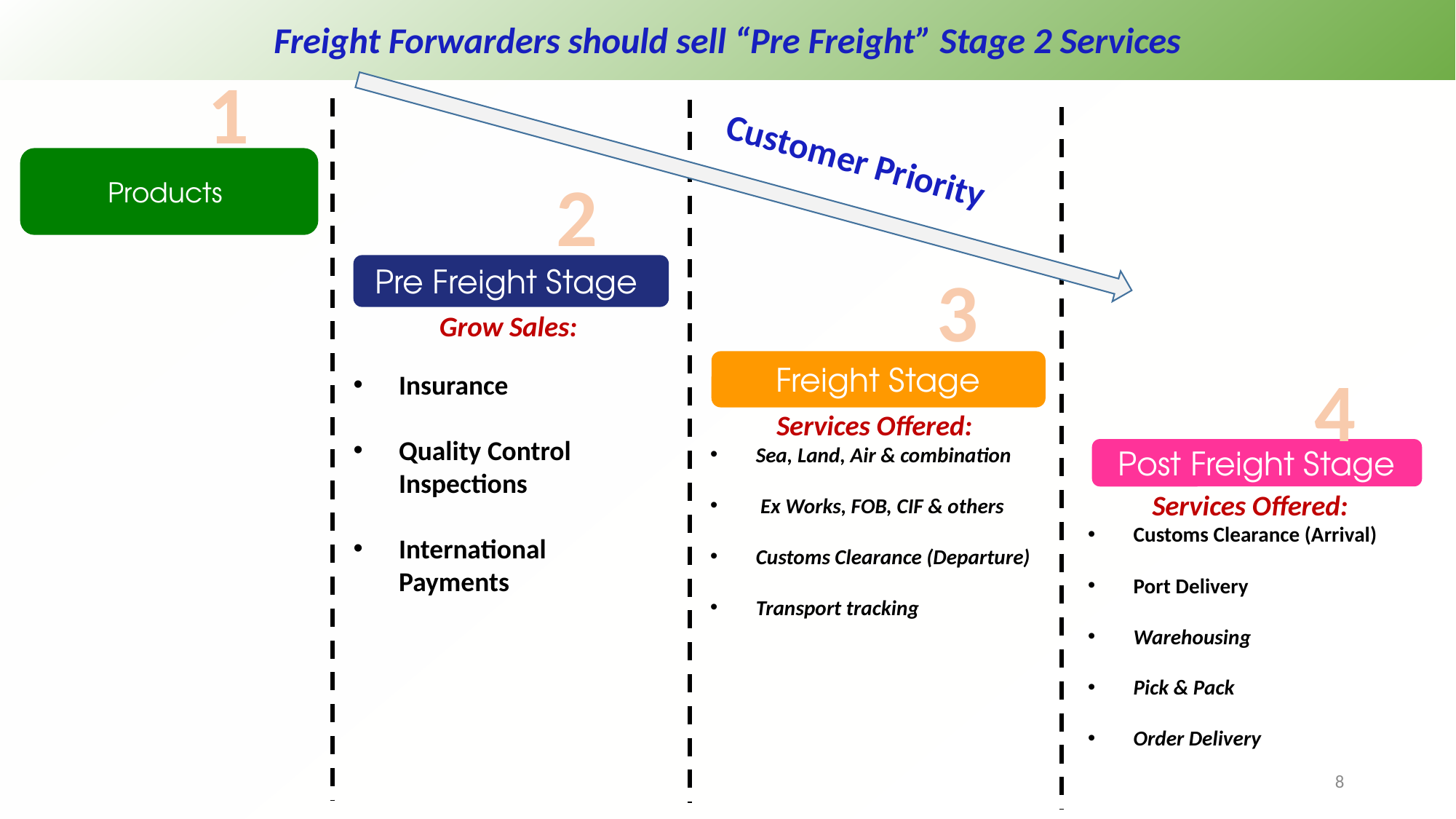

Freight Forwarders should sell “Pre Freight” Stage 2 Services

1
Customer Priority
Products
2

3
Pre Freight Stage
Grow Sales:

Insurance

Quality Control Inspections

International Payments

Freight Stage
Services Offered:
Sea, Land, Air & combination

 Ex Works, FOB, CIF & others

Customs Clearance (Departure)

Transport tracking

4
Post Freight Stage
Services Offered:
Customs Clearance (Arrival)

Port Delivery

Warehousing

Pick & Pack

Order Delivery

8